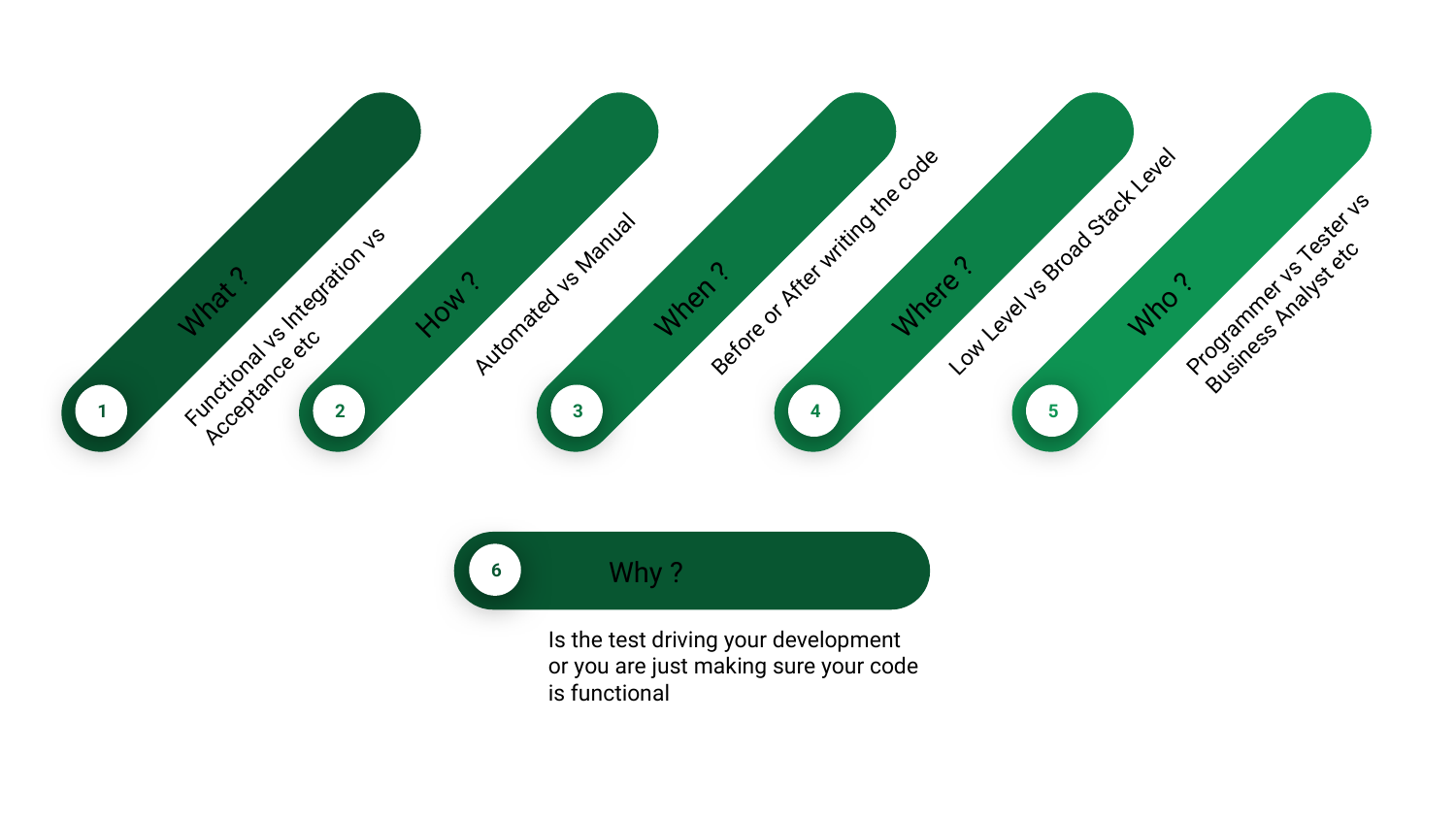

What ?
Functional vs Integration vs Acceptance etc
1

How ?
Automated vs Manual

2

When ?
Before or After writing the code

3

Where ?
Low Level vs Broad Stack Level

4

Who ?
Programmer vs Tester vs Business Analyst etc

5

Why ?
Is the test driving your development or you are just making sure your code is functional
6